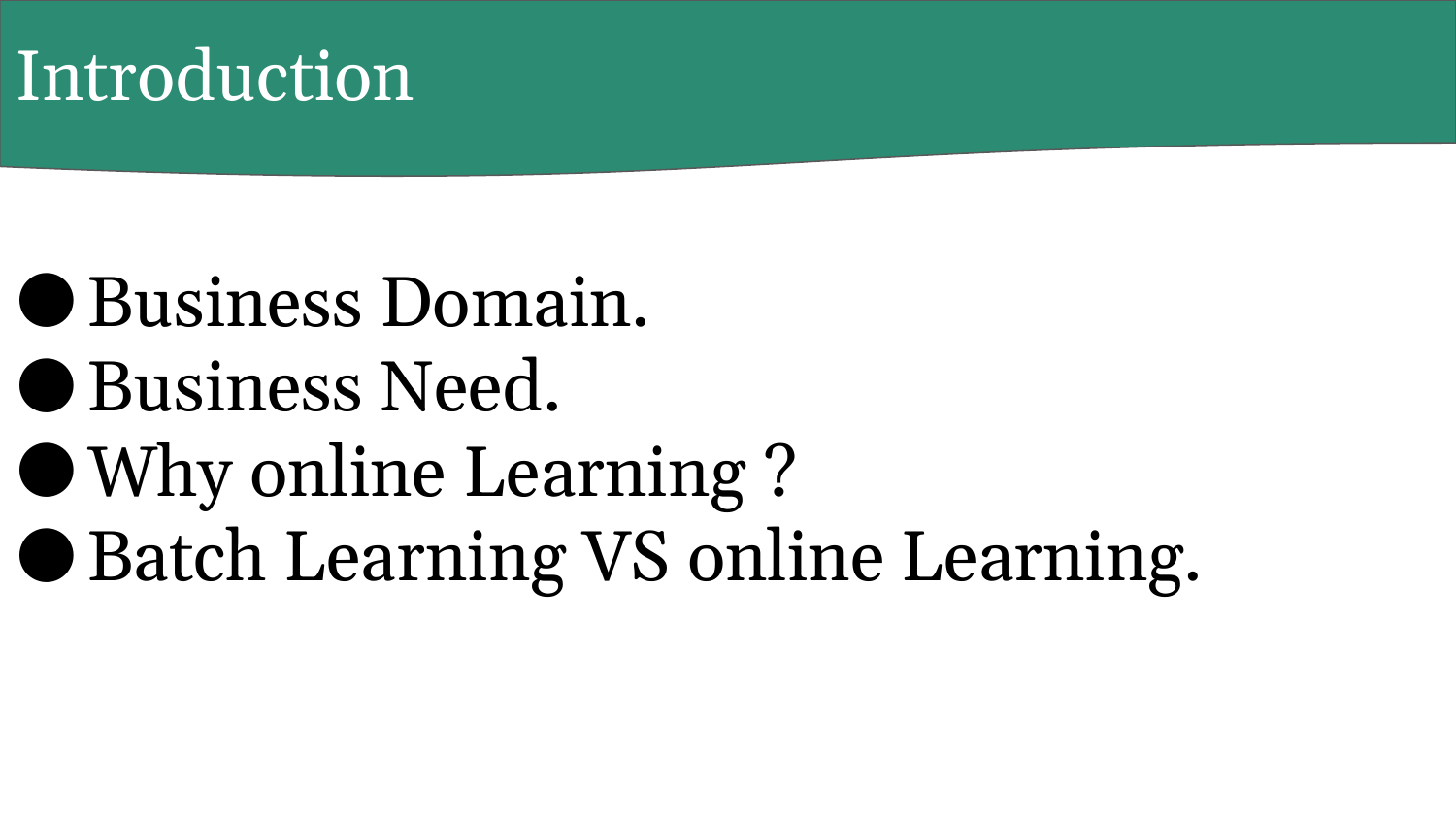

Introduction
Business Domain.
Business Need.
Why online Learning ?
Batch Learning VS online Learning.